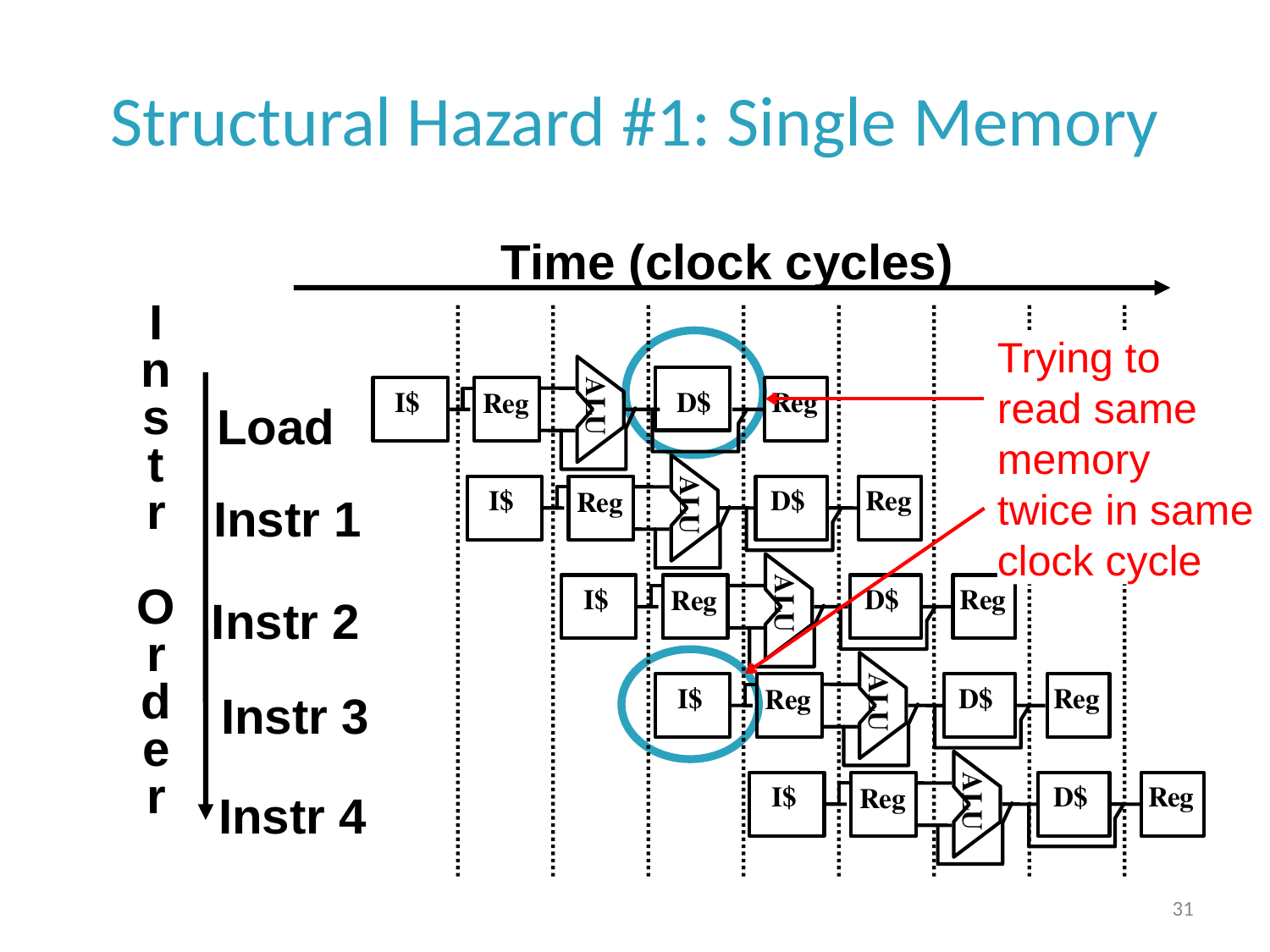

# Structural Hazard #1: Single Memory
Time (clock cycles)

I
n
s
t
r

O
r
d
e
r

ALU

  I$

  D$
Reg
Reg

Load

ALU

  I$

  D$
Reg
Reg

Instr 1

ALU

  I$

  D$
Reg
Reg

Instr 2

ALU

  I$
  D$
Reg
Reg
Instr 3

ALU

  I$

  D$
Reg
Reg

Instr 4

Trying to read same memory twice in same clock cycle
31